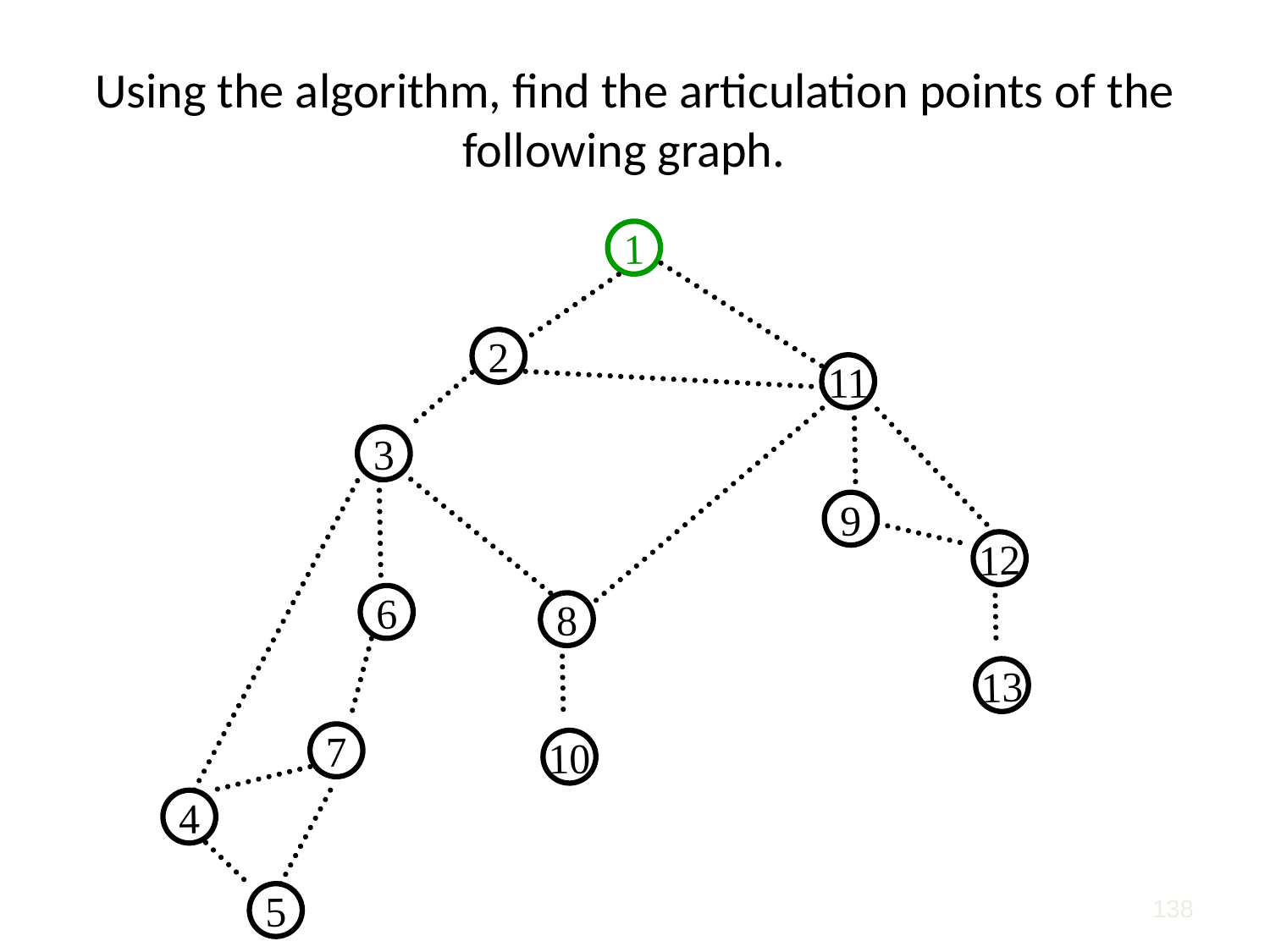

# Using the algorithm, find the articulation points of the following graph.
1

2
11

3

9

12
6
8

13
7
10

4

138
5